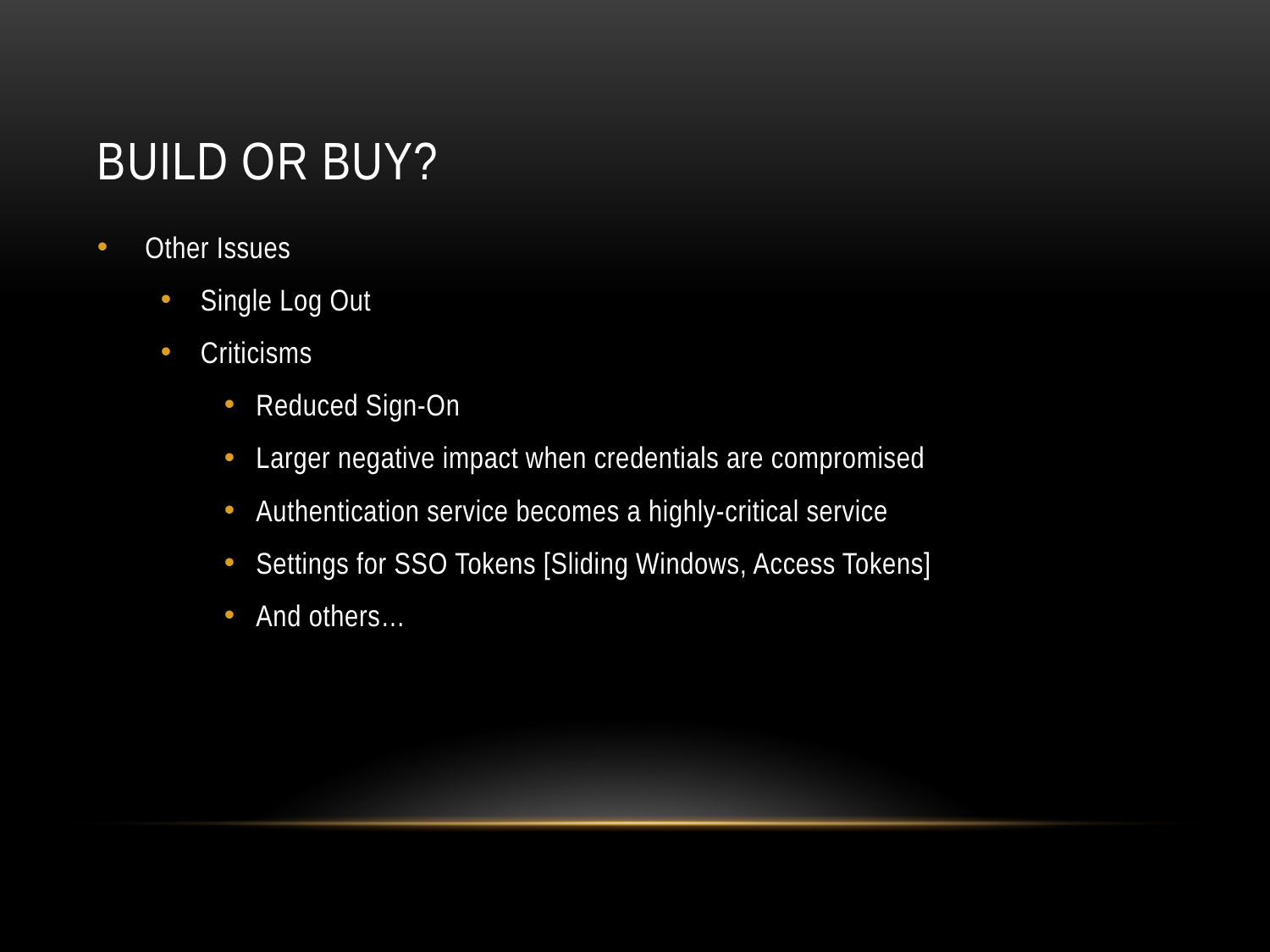

# Build or buy?
Other Issues
Single Log Out
Criticisms
Reduced Sign-On
Larger negative impact when credentials are compromised
Authentication service becomes a highly-critical service
Settings for SSO Tokens [Sliding Windows, Access Tokens]
And others…